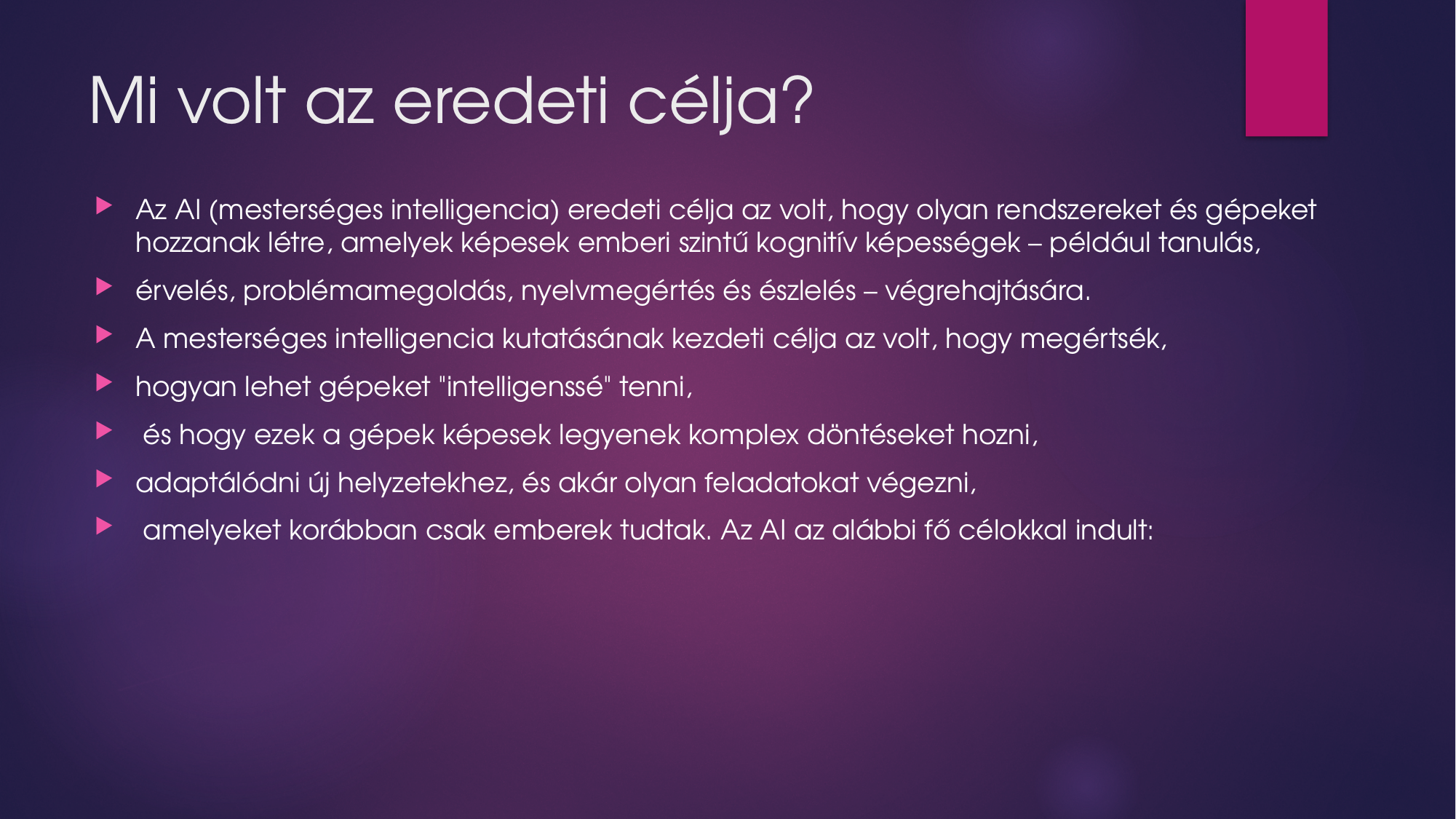

# Mi volt az eredeti célja?
Az AI (mesterséges intelligencia) eredeti célja az volt, hogy olyan rendszereket és gépeket hozzanak létre, amelyek képesek emberi szintű kognitív képességek – például tanulás,
érvelés, problémamegoldás, nyelvmegértés és észlelés – végrehajtására.
A mesterséges intelligencia kutatásának kezdeti célja az volt, hogy megértsék,
hogyan lehet gépeket "intelligenssé" tenni,
 és hogy ezek a gépek képesek legyenek komplex döntéseket hozni,
adaptálódni új helyzetekhez, és akár olyan feladatokat végezni,
 amelyeket korábban csak emberek tudtak. Az AI az alábbi fő célokkal indult: